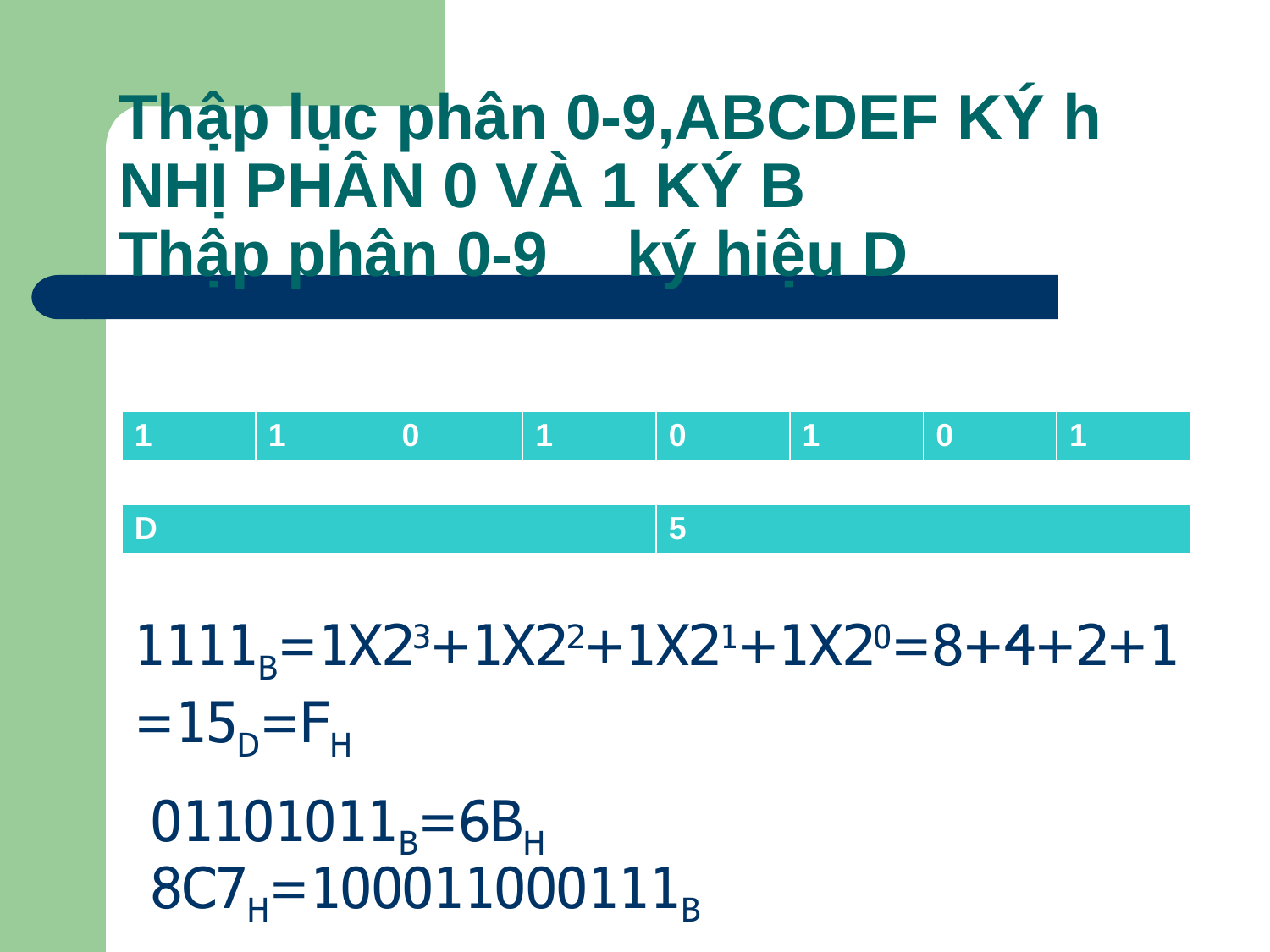

# Thập lục phân 0-9,ABCDEF KÝ h NHỊ PHÂN 0 VÀ 1 KÝ B Thập phân 0-9	ký hiệu D
| 1 | 1 | 0 | 1 | 0 | 1 | 0 | 1 |
| --- | --- | --- | --- | --- | --- | --- | --- |
| D | 5 |
| --- | --- |
1111B=1X23+1X22+1X21+1X20=8+4+2+1=15D=FH
01101011B=6BH
8C7H=100011000111B